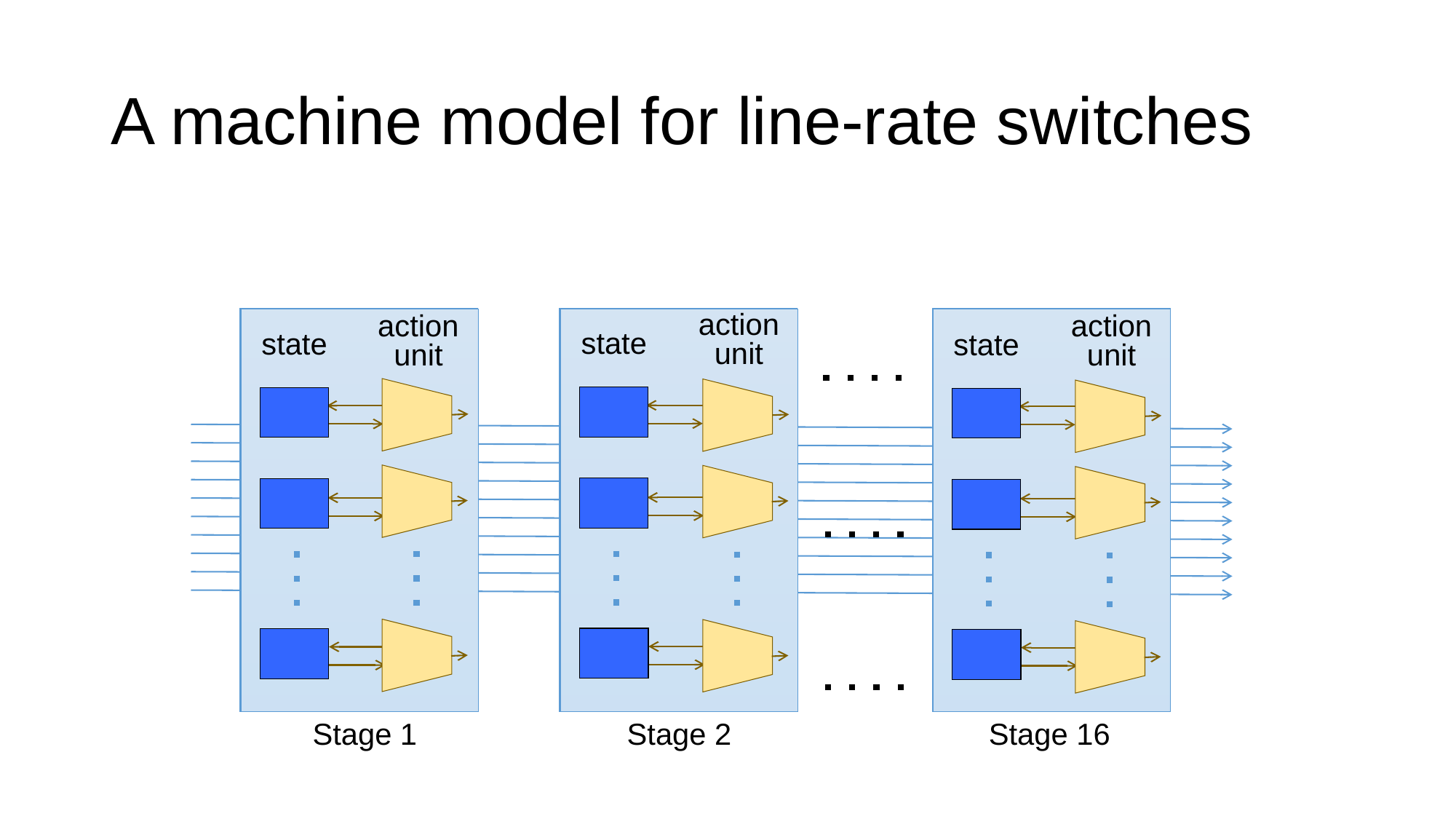

# A machine model for line-rate switches
action unit

action unit

action unit

state

state

state

Stage 1
Stage 2
Stage 16